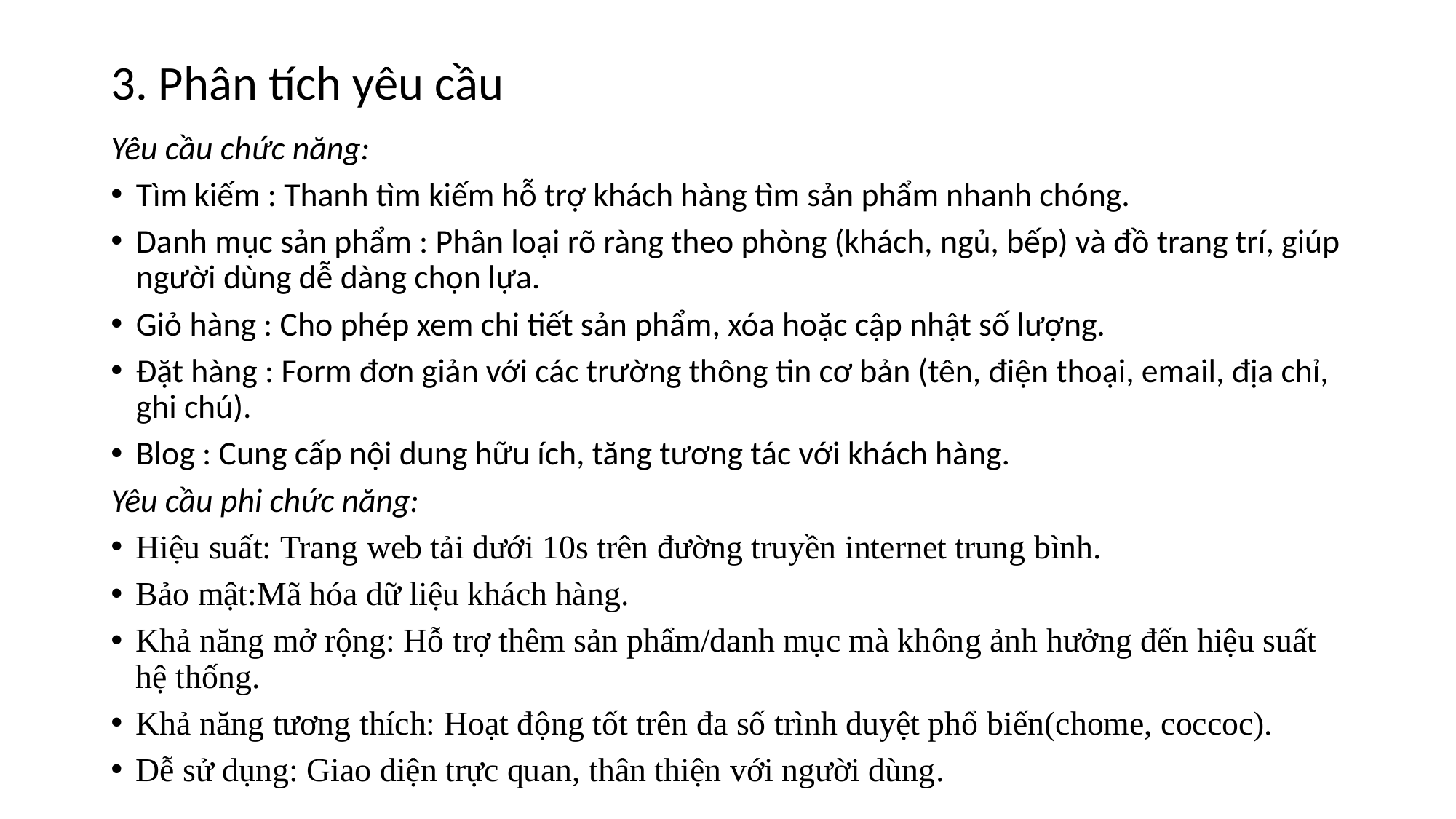

# 3. Phân tích yêu cầu
Yêu cầu chức năng:
Tìm kiếm : Thanh tìm kiếm hỗ trợ khách hàng tìm sản phẩm nhanh chóng.
Danh mục sản phẩm : Phân loại rõ ràng theo phòng (khách, ngủ, bếp) và đồ trang trí, giúp người dùng dễ dàng chọn lựa.
Giỏ hàng : Cho phép xem chi tiết sản phẩm, xóa hoặc cập nhật số lượng.
Đặt hàng : Form đơn giản với các trường thông tin cơ bản (tên, điện thoại, email, địa chỉ, ghi chú).
Blog : Cung cấp nội dung hữu ích, tăng tương tác với khách hàng.
Yêu cầu phi chức năng:
Hiệu suất: Trang web tải dưới 10s trên đường truyền internet trung bình.
Bảo mật:Mã hóa dữ liệu khách hàng.
Khả năng mở rộng: Hỗ trợ thêm sản phẩm/danh mục mà không ảnh hưởng đến hiệu suất hệ thống.
Khả năng tương thích: Hoạt động tốt trên đa số trình duyệt phổ biến(chome, coccoc).
Dễ sử dụng: Giao diện trực quan, thân thiện với người dùng.